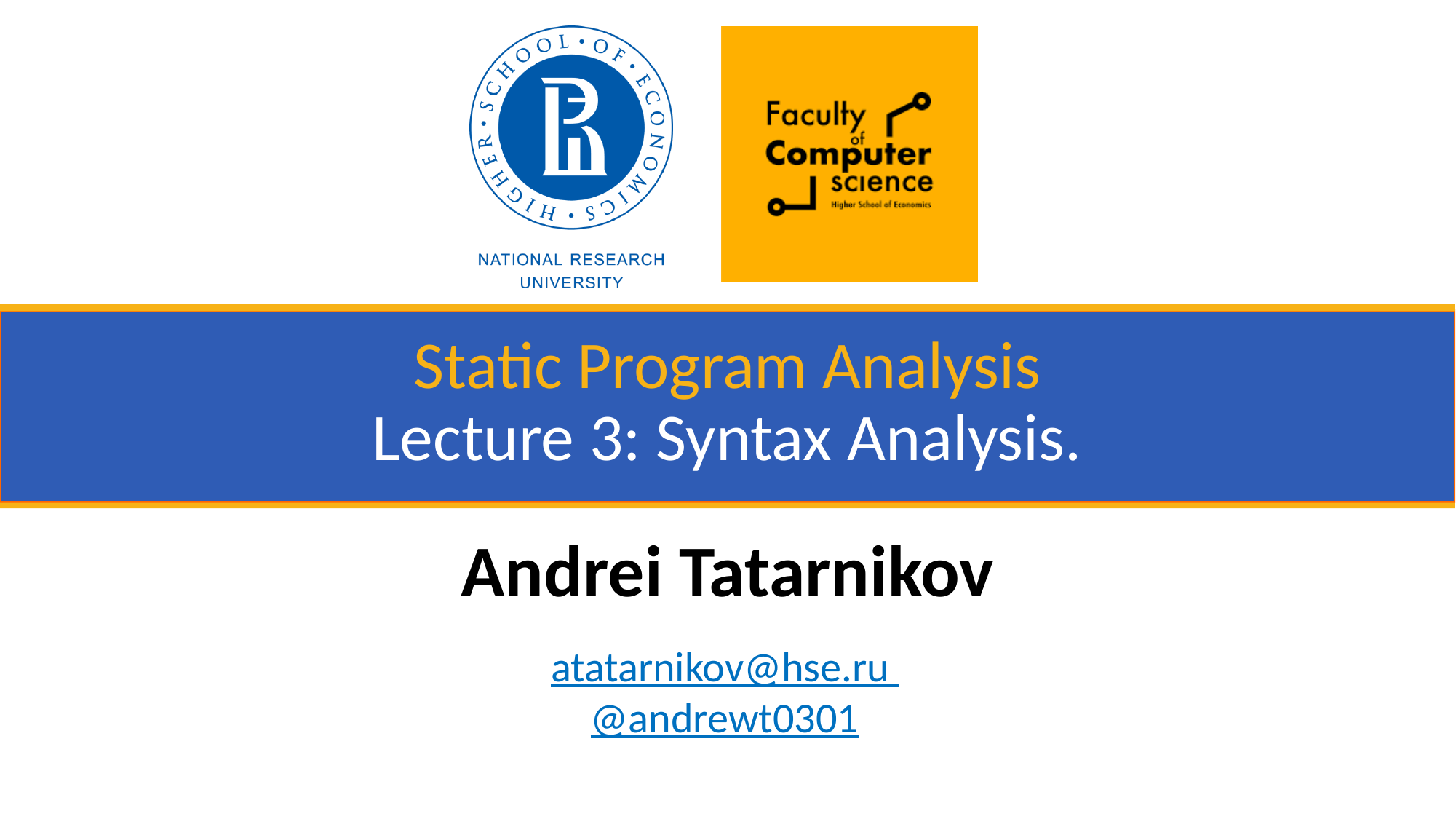

# Static Program Analysis Lecture 3: Syntax Analysis.
Andrei Tatarnikov
atatarnikov@hse.ru
@andrewt0301